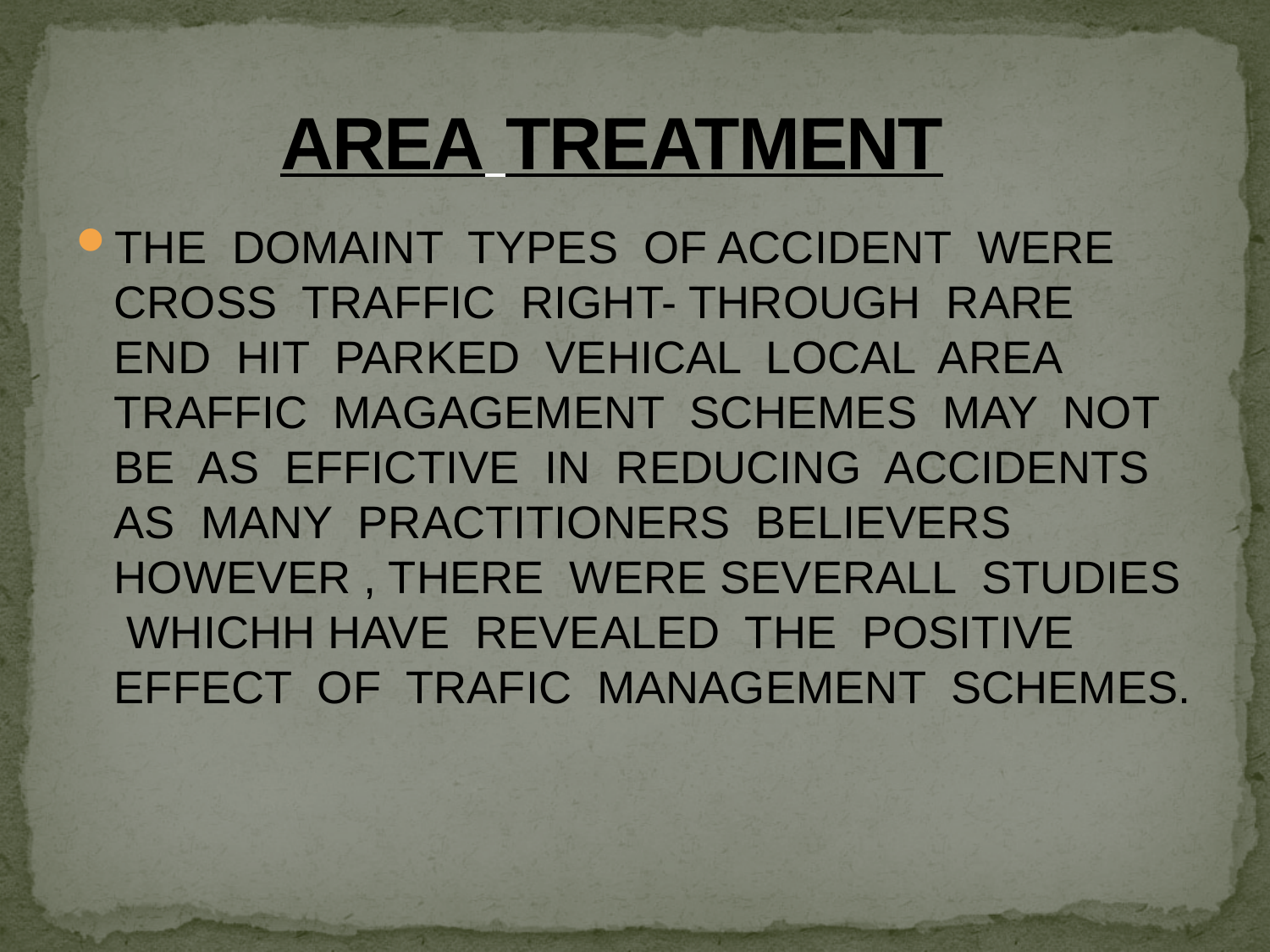

# AREA TREATMENT
THE  DOMAINT  TYPES  OF ACCIDENT  WERE  CROSS  TRAFFIC  RIGHT- THROUGH  RARE  END  HIT  PARKED  VEHICAL  LOCAL  AREA  TRAFFIC  MAGAGEMENT  SCHEMES  MAY  NOT  BE  AS  EFFICTIVE  IN  REDUCING  ACCIDENTS  AS  MANY  PRACTITIONERS  BELIEVERS  HOWEVER , THERE  WERE SEVERALL  STUDIES  WHICHH HAVE  REVEALED  THE  POSITIVE  EFFECT  OF  TRAFIC  MANAGEMENT  SCHEMES.